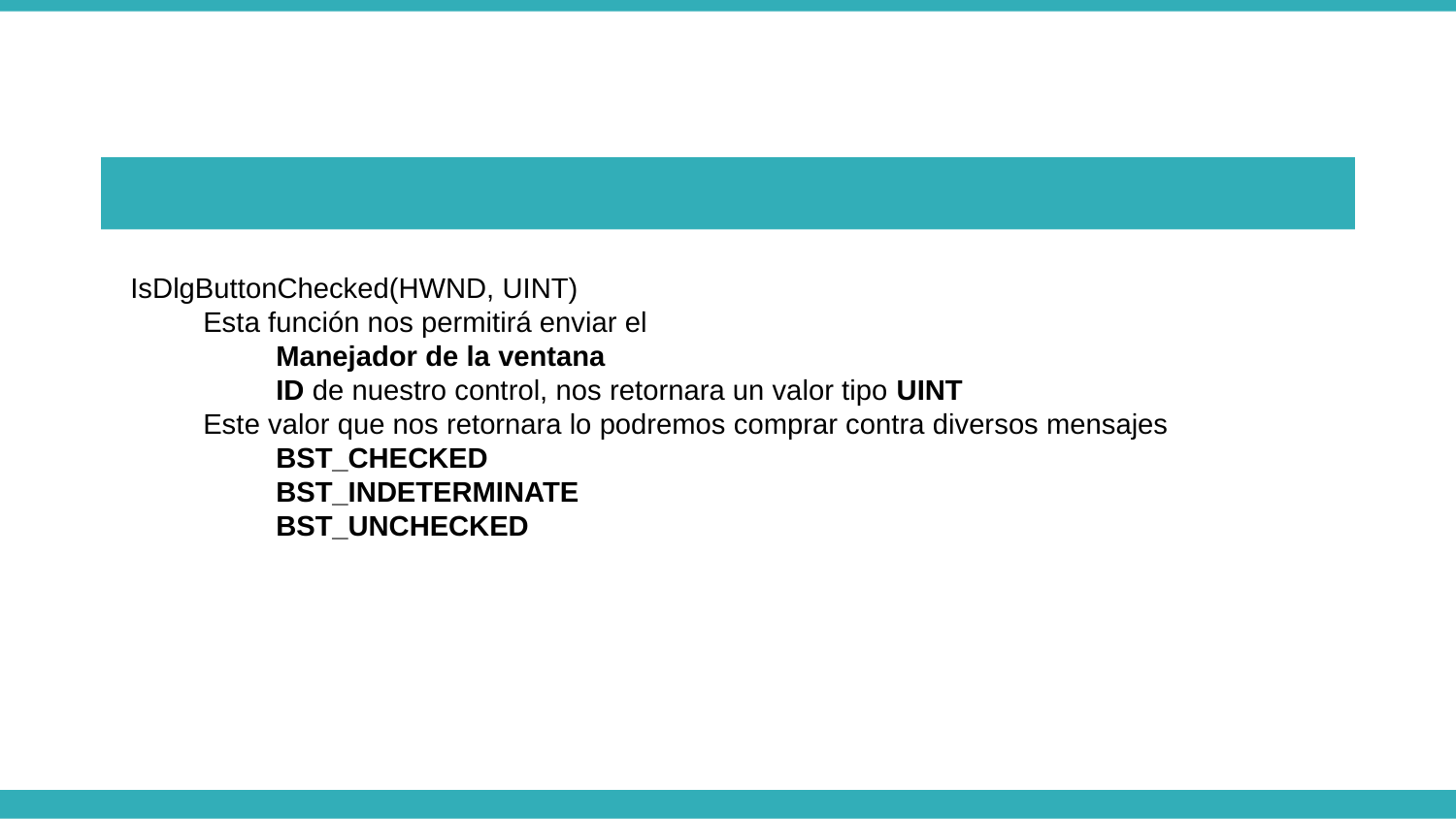

IsDlgButtonChecked(HWND, UINT)
Esta función nos permitirá enviar el
Manejador de la ventana
ID de nuestro control, nos retornara un valor tipo UINT
Este valor que nos retornara lo podremos comprar contra diversos mensajes
BST_CHECKED
BST_INDETERMINATE
BST_UNCHECKED